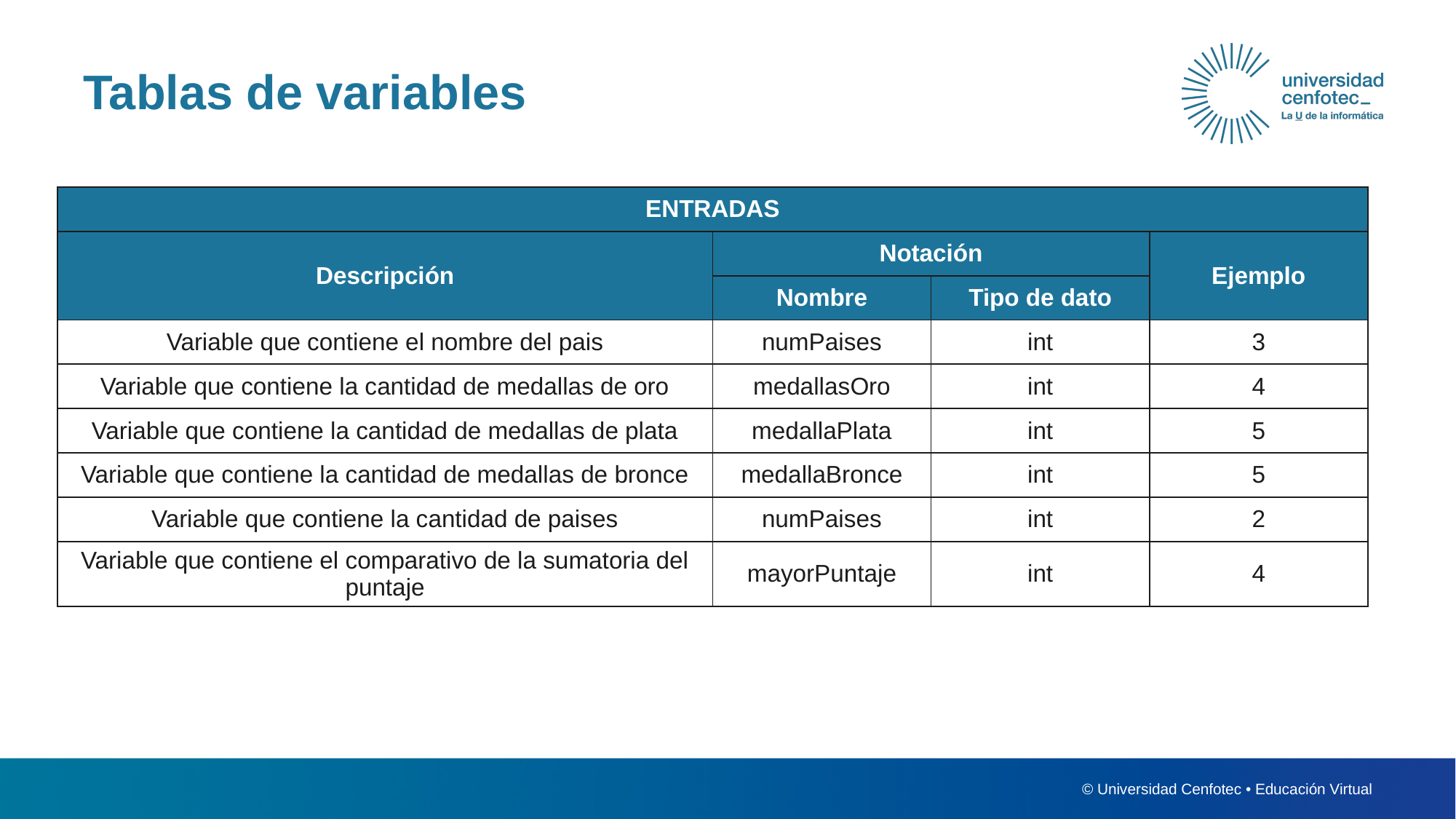

# Tablas de variables
| ENTRADAS |  |  |  |
| --- | --- | --- | --- |
| Descripción | Notación |  | Ejemplo |
|  | Nombre | Tipo de dato |  |
| Variable que contiene el nombre del pais | numPaises | int | 3 |
| Variable que contiene la cantidad de medallas de oro | medallasOro | int | 4 |
| Variable que contiene la cantidad de medallas de plata | medallaPlata | int | 5 |
| Variable que contiene la cantidad de medallas de bronce | medallaBronce | int | 5 |
| Variable que contiene la cantidad de paises | numPaises | int | 2 |
| Variable que contiene el comparativo de la sumatoria del puntaje | mayorPuntaje | int | 4 |